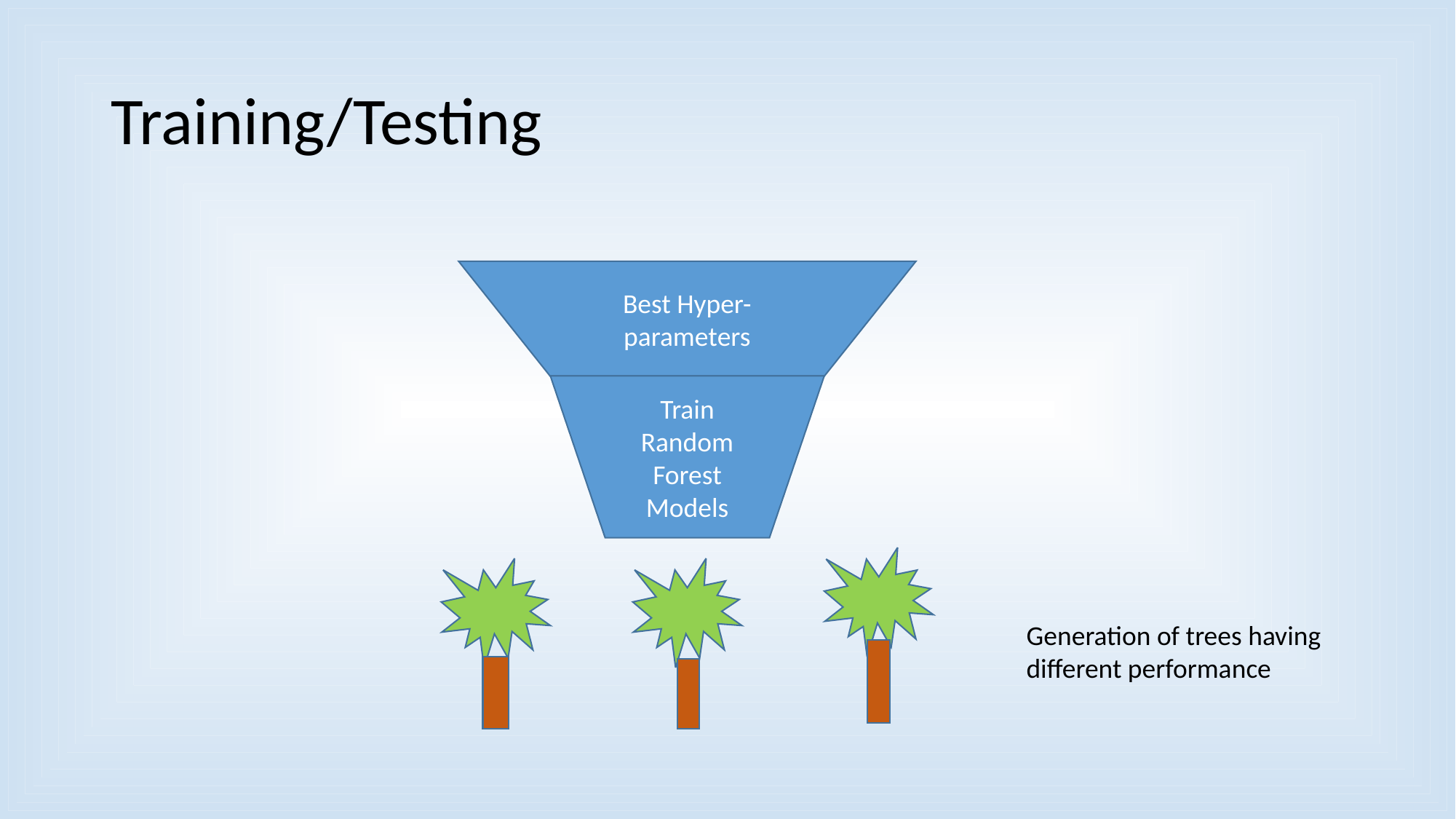

# Training/Testing
Best Hyper-parameters
Train Random Forest Models

Generation of trees having different performance